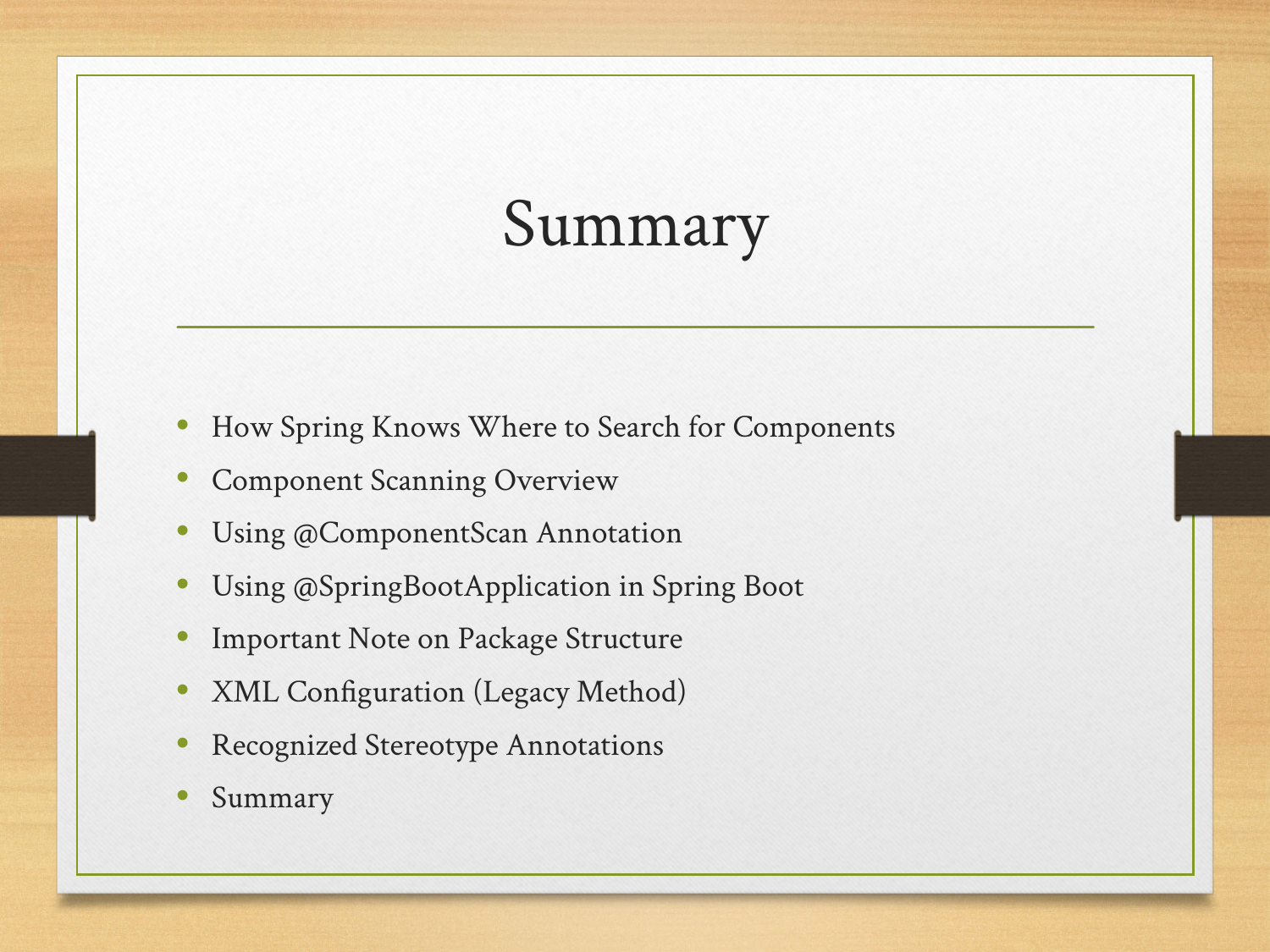

# Summary

How Spring Knows Where to Search for Components
Component Scanning Overview
Using @ComponentScan Annotation
Using @SpringBootApplication in Spring Boot
Important Note on Package Structure
XML Configuration (Legacy Method)
Recognized Stereotype Annotations
Summary